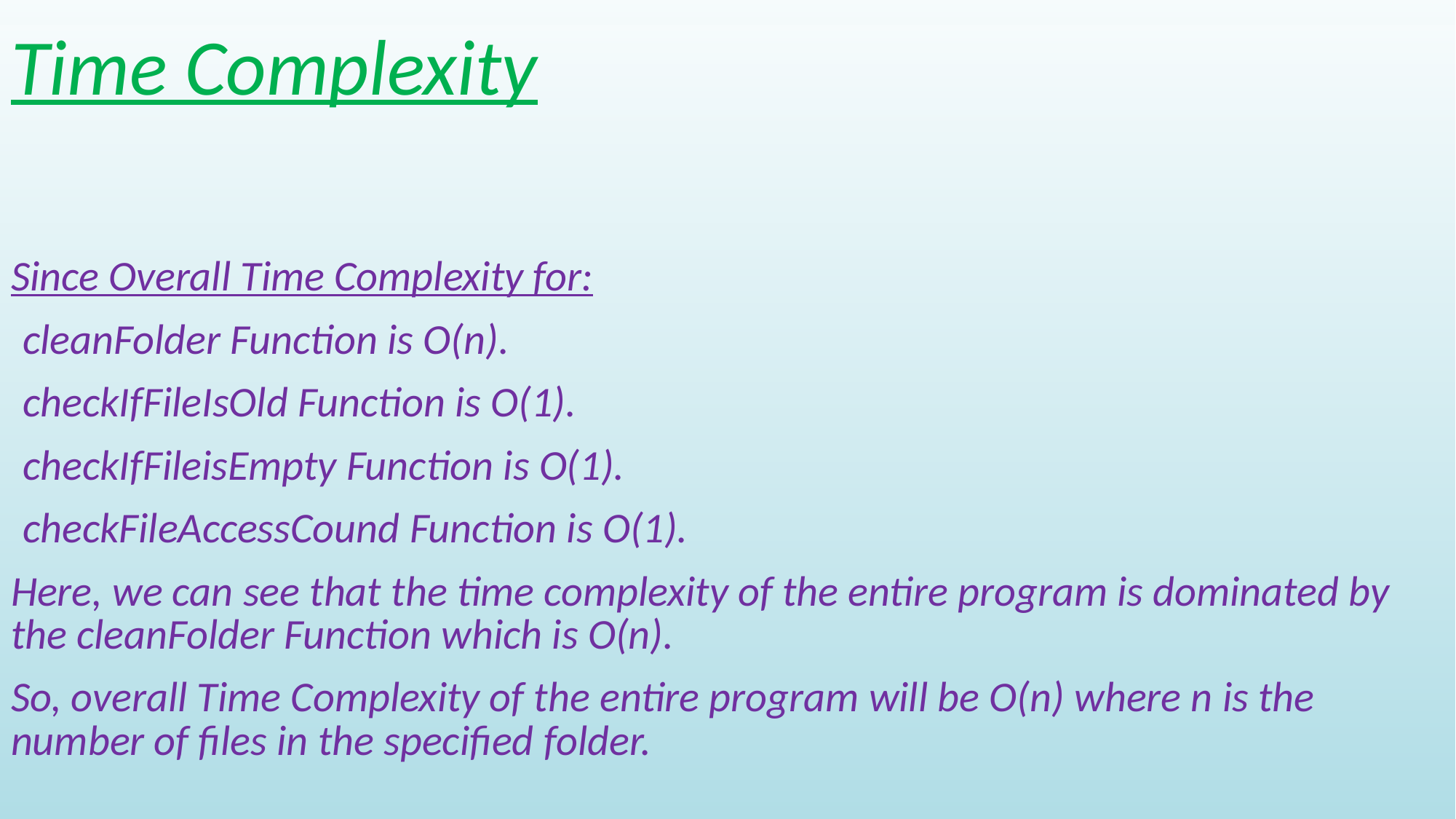

# Time Complexity
Time Complexity

Since Overall Time Complexity for:
cleanFolder Function is O(n).
checkIfFileIsOld Function is O(1).
checkIfFileisEmpty Function is O(1).
checkFileAccessCound Function is O(1).
Here, we can see that the time complexity of the entire program is dominated by the cleanFolder Function which is O(n).
So, overall Time Complexity of the entire program will be O(n) where n is the number of files in the specified folder.